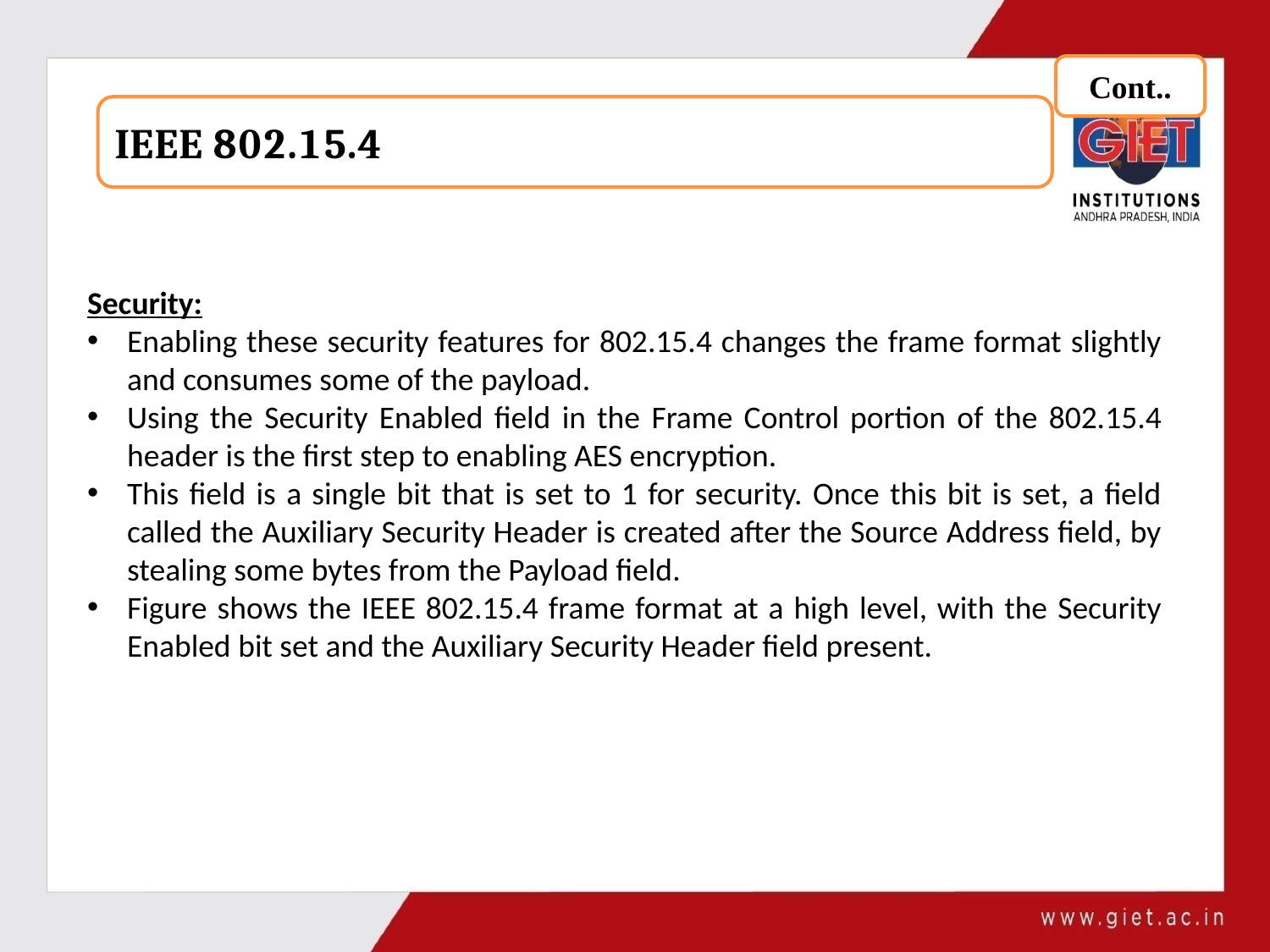

Cont..
IEEE 802.15.4
Security:
Enabling these security features for 802.15.4 changes the frame format slightly and consumes some of the payload.
Using the Security Enabled field in the Frame Control portion of the 802.15.4 header is the first step to enabling AES encryption.
This field is a single bit that is set to 1 for security. Once this bit is set, a field called the Auxiliary Security Header is created after the Source Address field, by stealing some bytes from the Payload field.
Figure shows the IEEE 802.15.4 frame format at a high level, with the Security Enabled bit set and the Auxiliary Security Header field present.